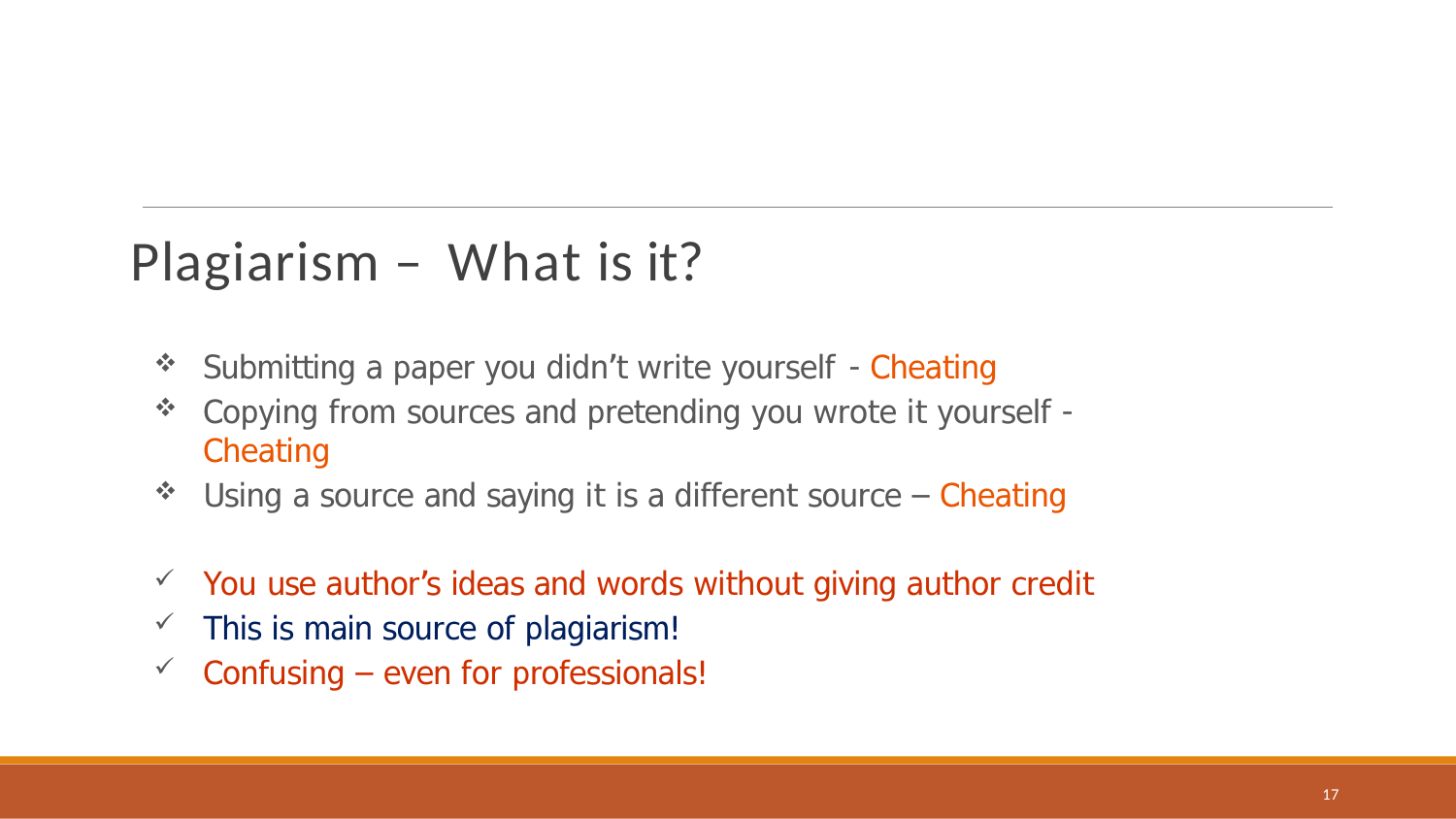

# Plagiarism – What is it?
Submitting a paper you didn’t write yourself - Cheating
Copying from sources and pretending you wrote it yourself - Cheating
Using a source and saying it is a different source – Cheating

You use author’s ideas and words without giving author credit
This is main source of plagiarism!
Confusing – even for professionals!
17